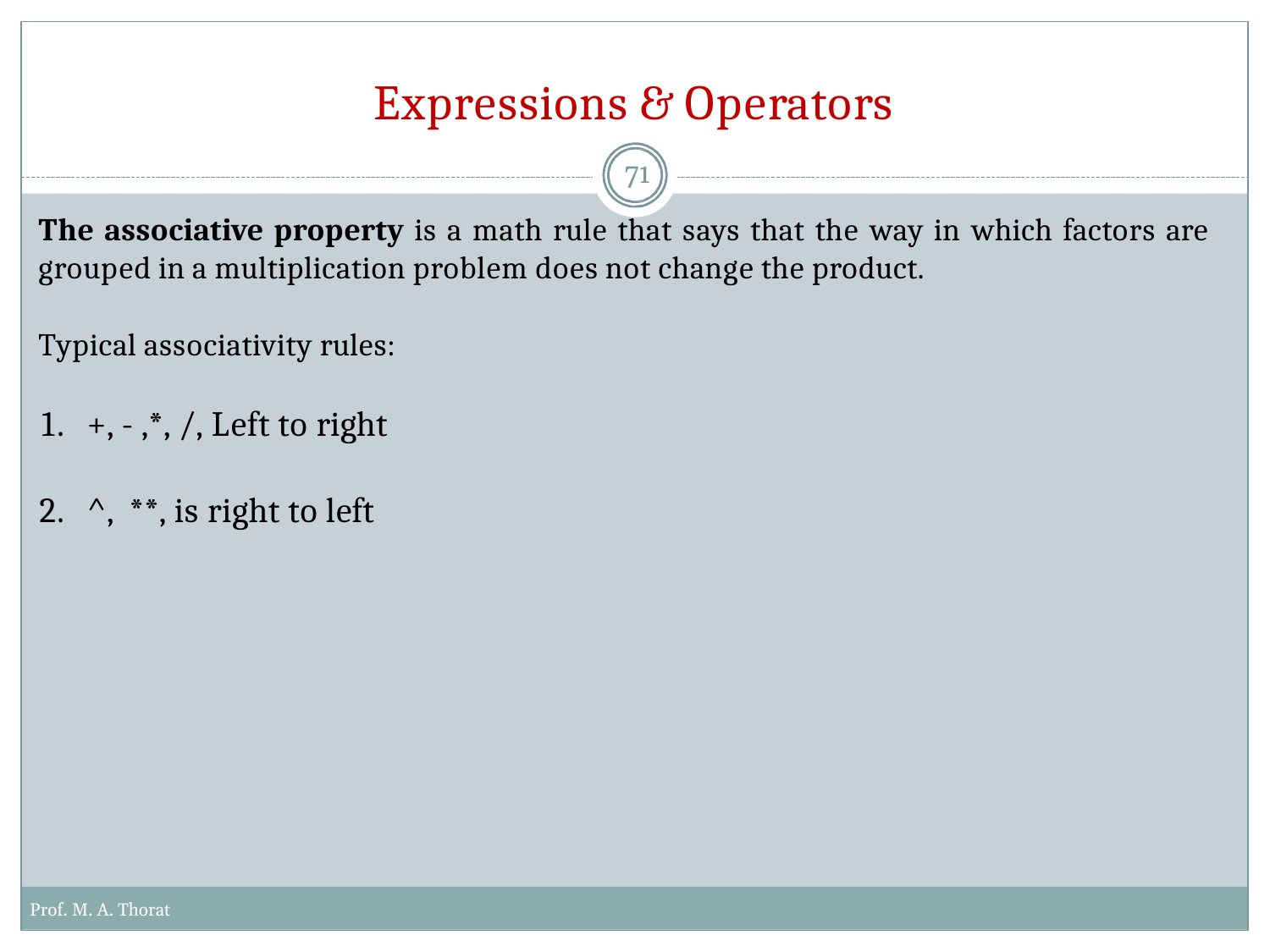

# Expressions & Operators
71
The associative property is a math rule that says that the way in which factors are
grouped in a multiplication problem does not change the product.

Typical associativity rules:

1.	+, - ,*, /, Left to right

2.	^, **, is right to left
Prof. M. A. Thorat